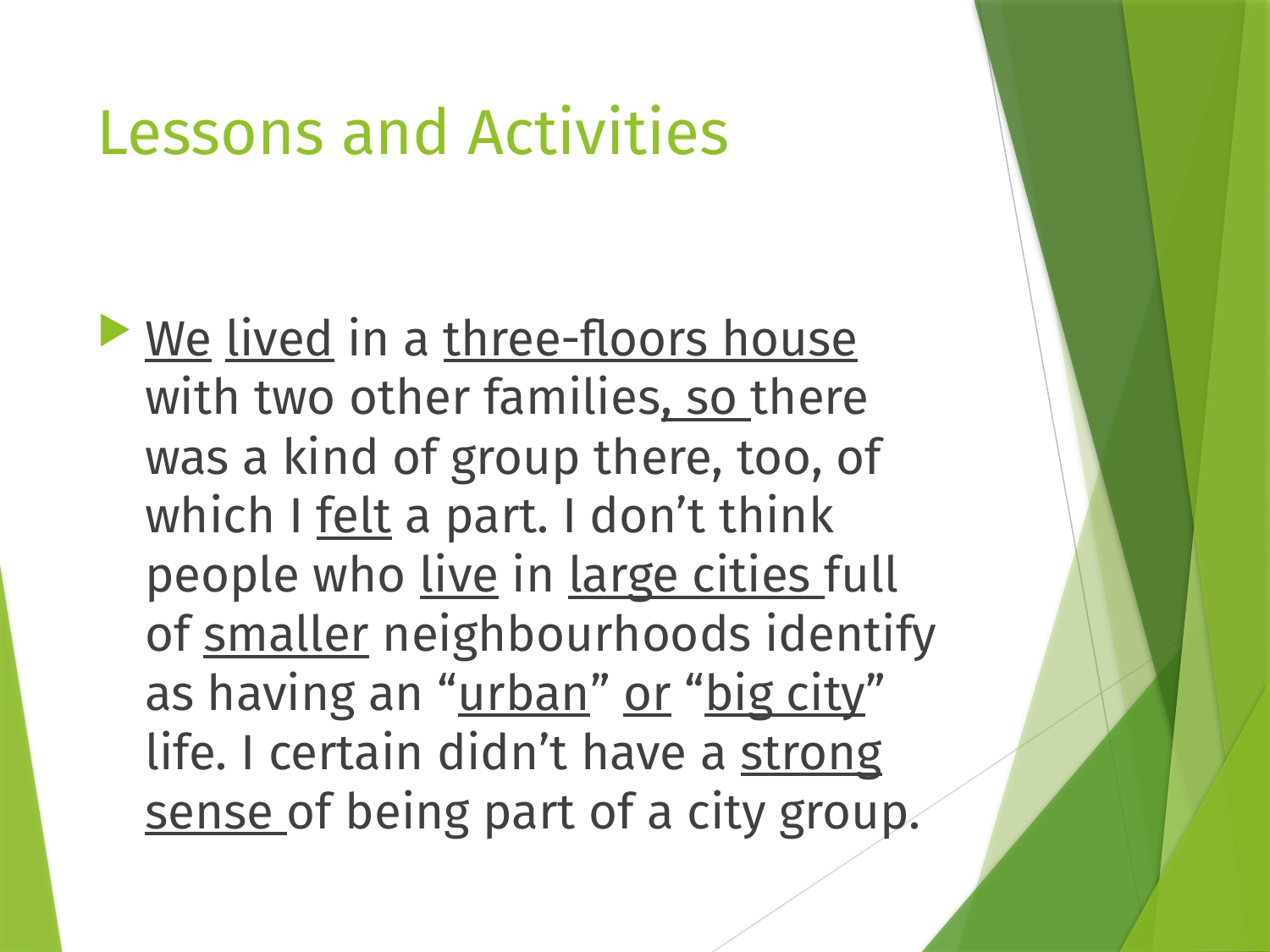

# Lessons and Activities
We lived in a three-floors house with two other families, so there was a kind of group there, too, of which I felt a part. I don’t think people who live in large cities full of smaller neighbourhoods identify as having an “urban” or “big city” life. I certain didn’t have a strong sense of being part of a city group.